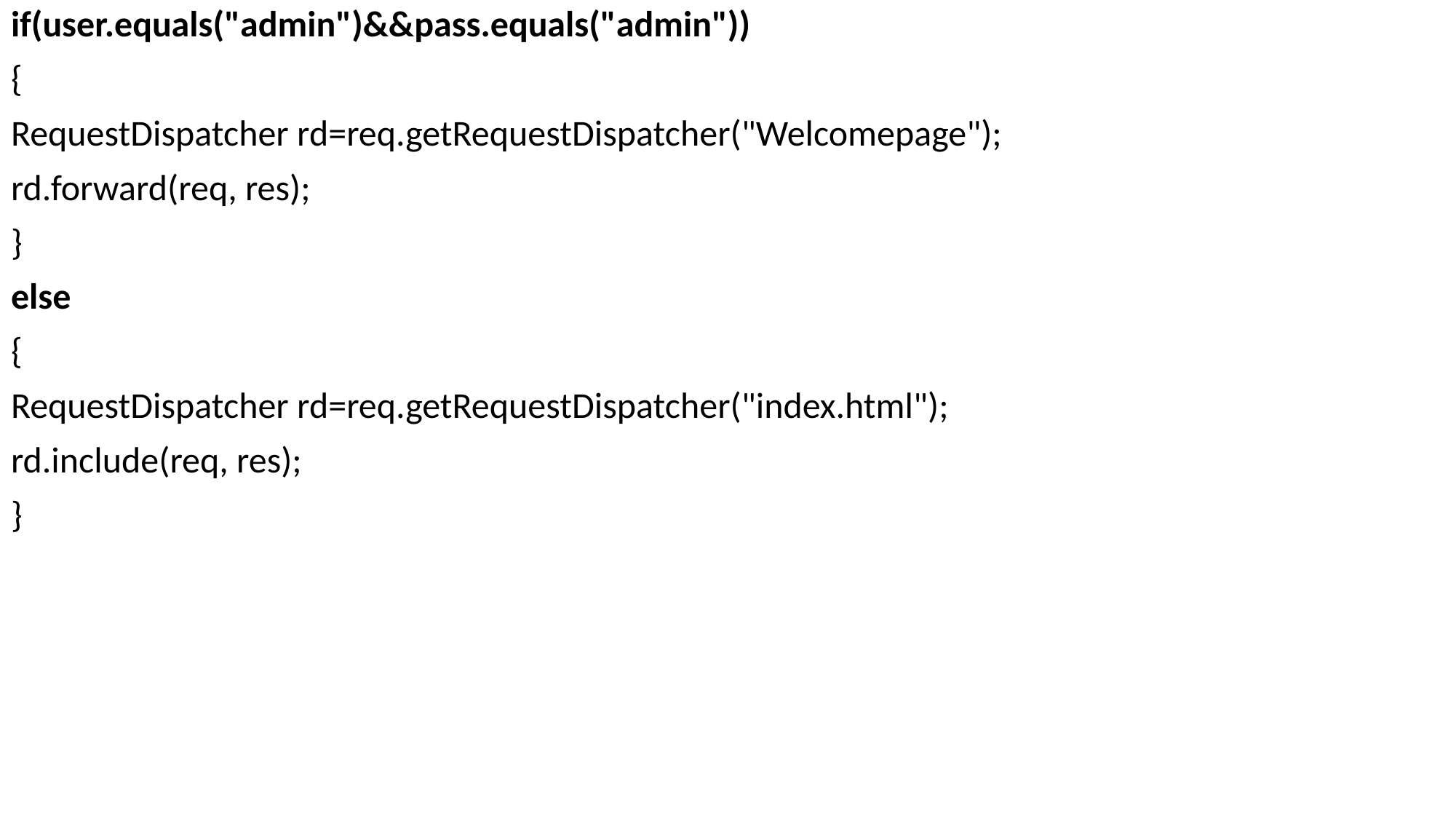

if(user.equals("admin")&&pass.equals("admin"))
{
RequestDispatcher rd=req.getRequestDispatcher("Welcomepage");
rd.forward(req, res);
}
else
{
RequestDispatcher rd=req.getRequestDispatcher("index.html");
rd.include(req, res);
}